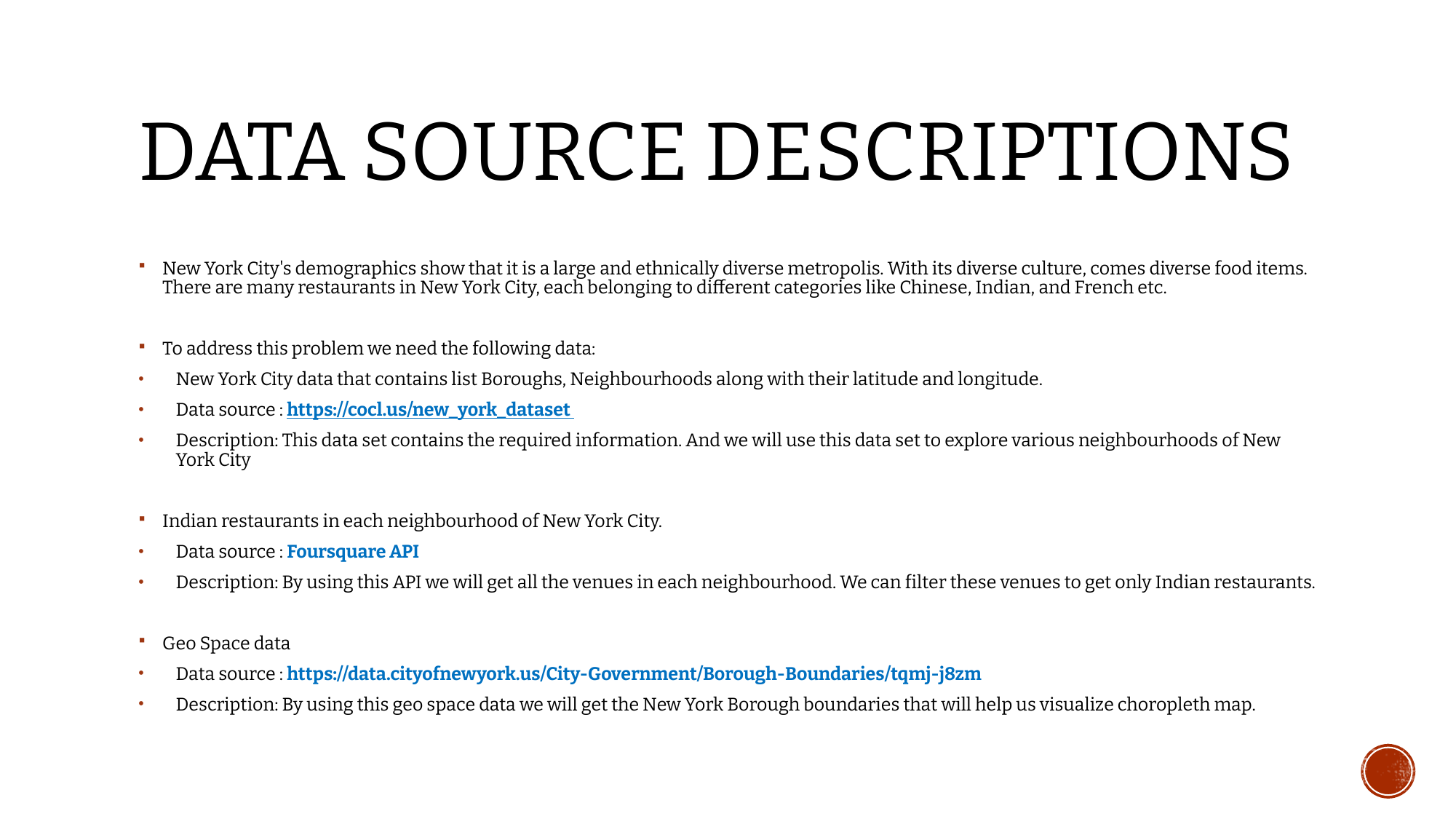

# Data source descriptions
New York City's demographics show that it is a large and ethnically diverse metropolis. With its diverse culture, comes diverse food items. There are many restaurants in New York City, each belonging to different categories like Chinese, Indian, and French etc.

To address this problem we need the following data:
New York City data that contains list Boroughs, Neighbourhoods along with their latitude and longitude.
Data source : https://cocl.us/new_york_dataset
Description: This data set contains the required information. And we will use this data set to explore various neighbourhoods of New York City

Indian restaurants in each neighbourhood of New York City.
Data source : Foursquare API
Description: By using this API we will get all the venues in each neighbourhood. We can filter these venues to get only Indian restaurants.

Geo Space data
Data source : https://data.cityofnewyork.us/City-Government/Borough-Boundaries/tqmj-j8zm
Description: By using this geo space data we will get the New York Borough boundaries that will help us visualize choropleth map.